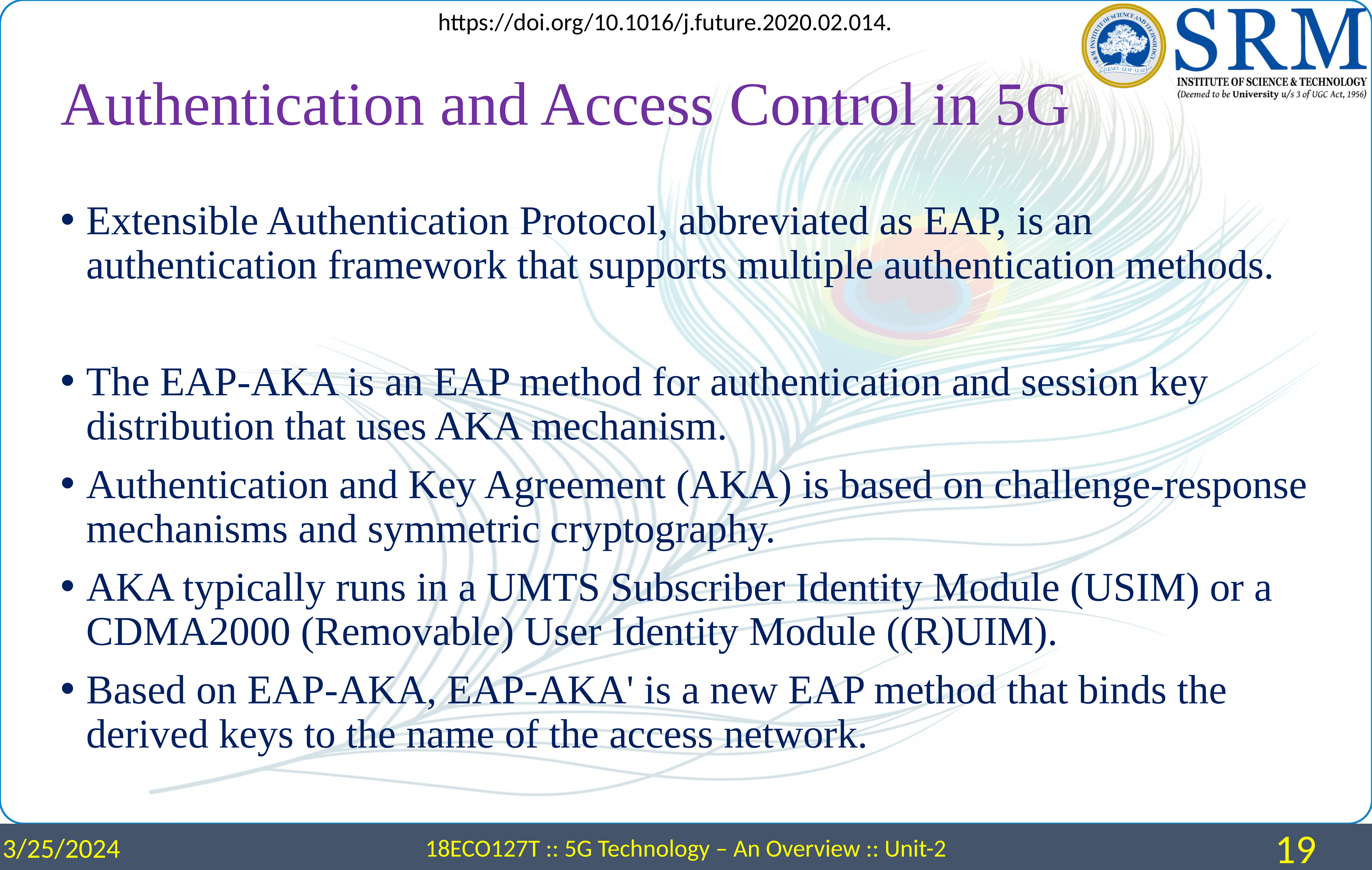

https://doi.org/10.1016/j.future.2020.02.014.
# Authentication and Access Control in 5G
Extensible Authentication Protocol, abbreviated as EAP, is an authentication framework that supports multiple authentication methods.

The EAP-AKA is an EAP method for authentication and session key distribution that uses AKA mechanism.
Authentication and Key Agreement (AKA) is based on challenge-response mechanisms and symmetric cryptography.
AKA typically runs in a UMTS Subscriber Identity Module (USIM) or a CDMA2000 (Removable) User Identity Module ((R)UIM).
Based on EAP-AKA, EAP-AKA' is a new EAP method that binds the derived keys to the name of the access network.
3/25/2024
18ECO127T :: 5G Technology – An Overview :: Unit-2
19